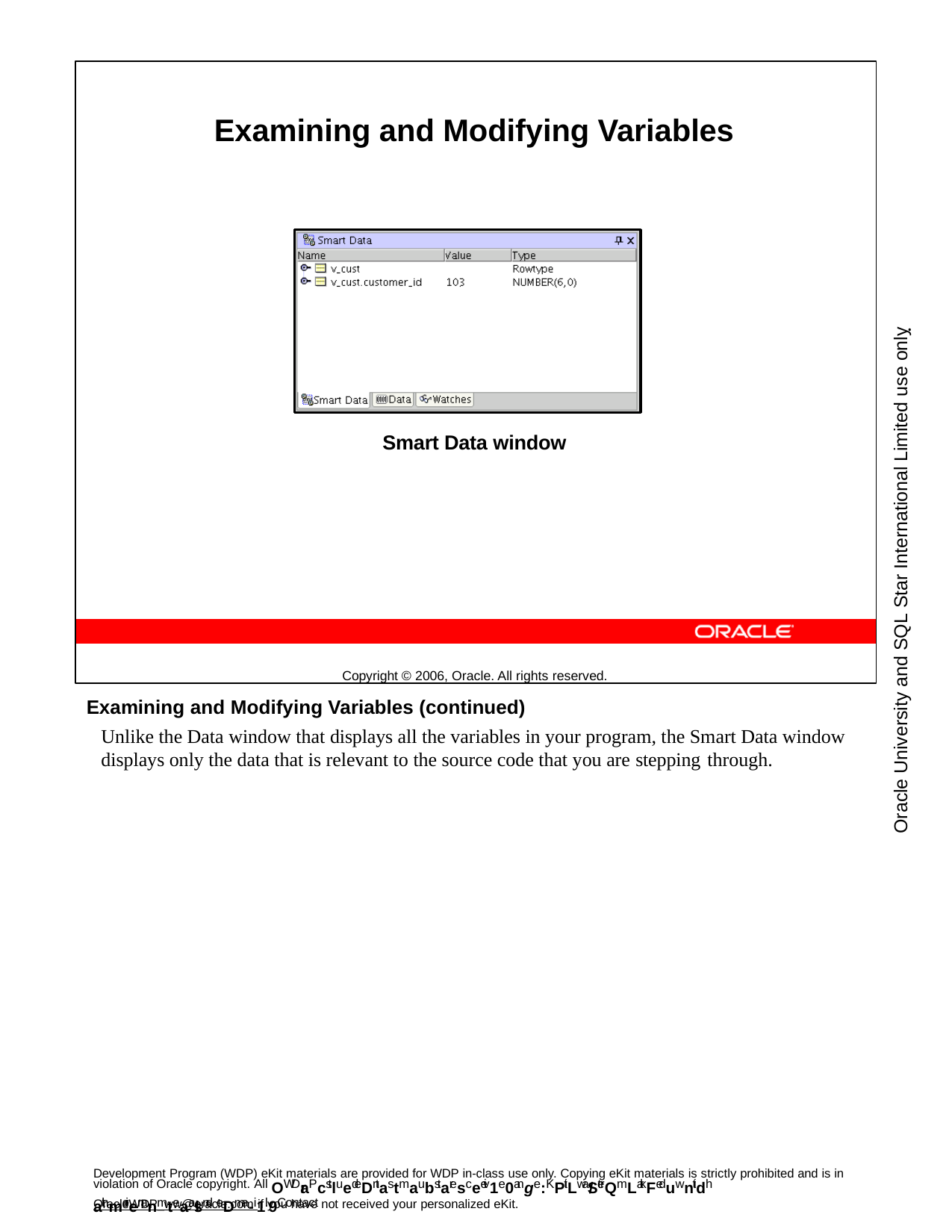

Examining and Modifying Variables

Smart Data window

Copyright © 2006, Oracle. All rights reserved.

Oracle University and SQL Star International Limited use onlyฺ

Examining and Modifying Variables (continued)
Unlike the Data window that displays all the variables in your program, the Smart Data window  displays only the data that is relevant to the source code that you are stepping through.
Development Program (WDP) eKit materials are provided for WDP in-class use only. Copying eKit materials is strictly prohibited and is in
violation of Oracle copyright. All OWDraPcstluedeDntas tmaubstaresceeiv1e0ange:KPit Lwa/SterQmLarkFeduwnitdh athmeir enanmteaalsnd eDma-i1l. 9Contact
OracleWDP_ww@oracle.com if you have not received your personalized eKit.